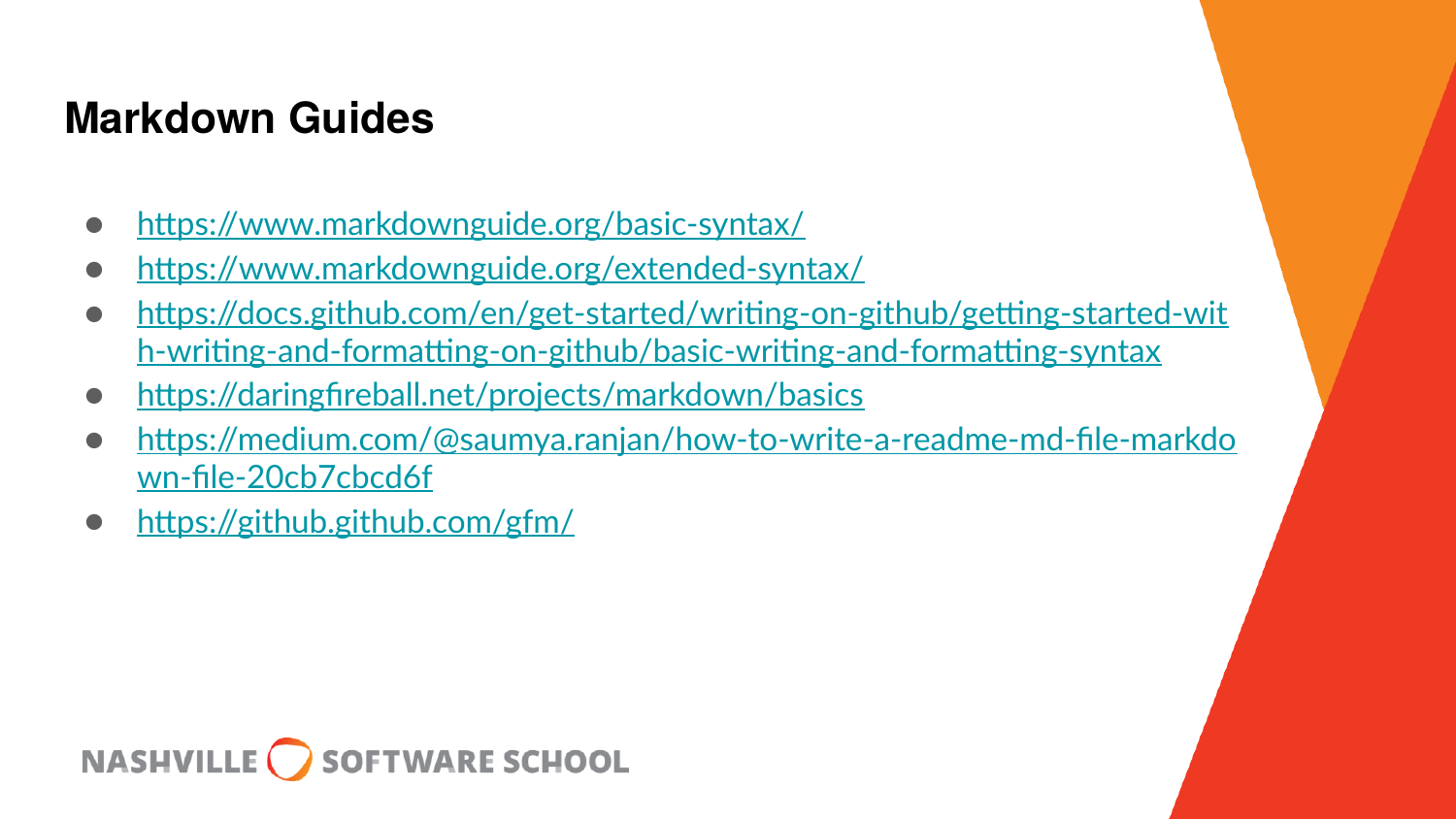

# Markdown Guides
https://www.markdownguide.org/basic-syntax/
https://www.markdownguide.org/extended-syntax/
https://docs.github.com/en/get-started/writing-on-github/getting-started-with-writing-and-formatting-on-github/basic-writing-and-formatting-syntax
https://daringfireball.net/projects/markdown/basics
https://medium.com/@saumya.ranjan/how-to-write-a-readme-md-file-markdown-file-20cb7cbcd6f
https://github.github.com/gfm/